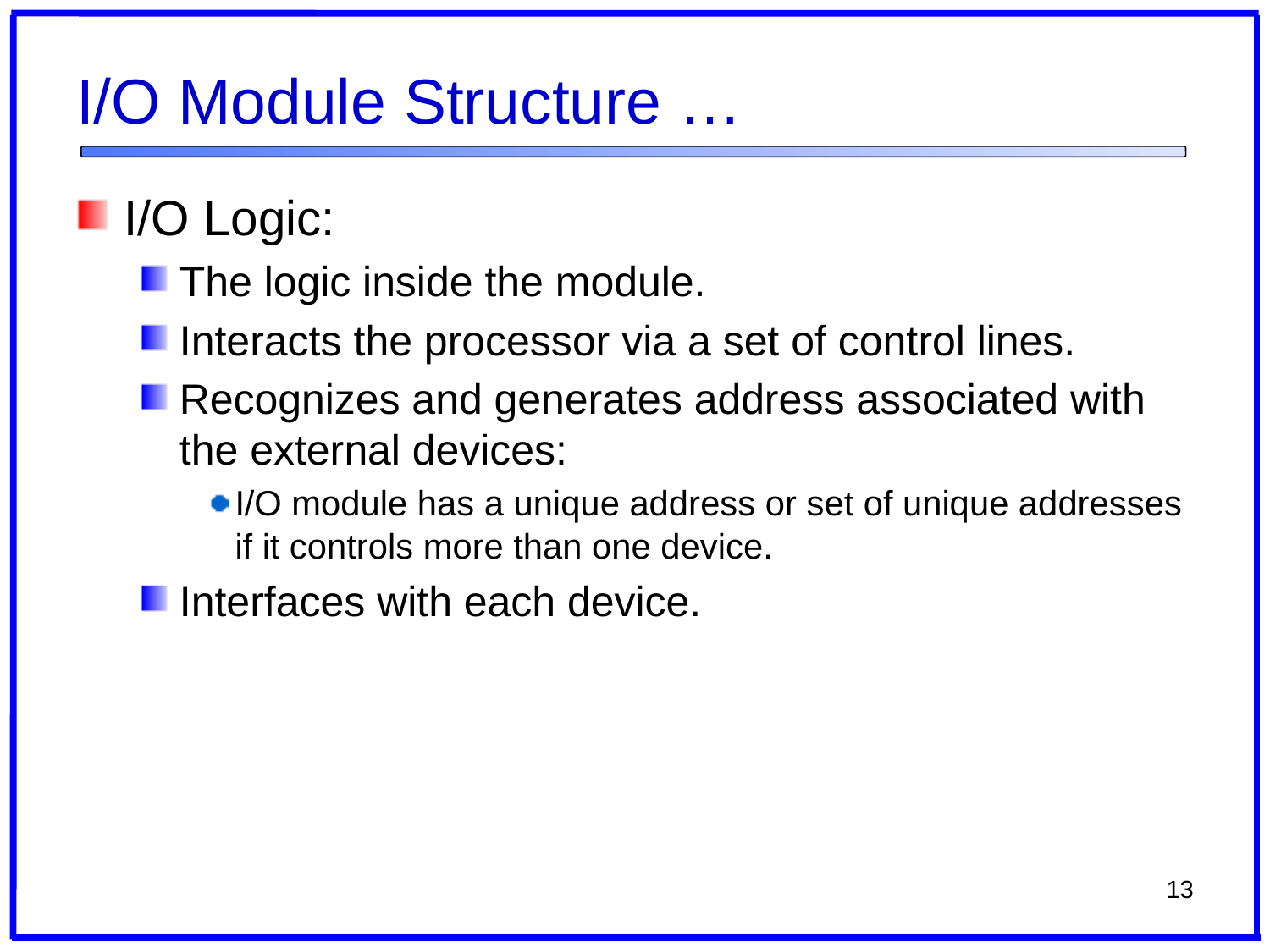

# I/O Module Structure …
I/O Logic:
The logic inside the module.
Interacts the processor via a set of control lines.
Recognizes and generates address associated with the external devices:
I/O module has a unique address or set of unique addresses if it controls more than one device.
Interfaces with each device.

13